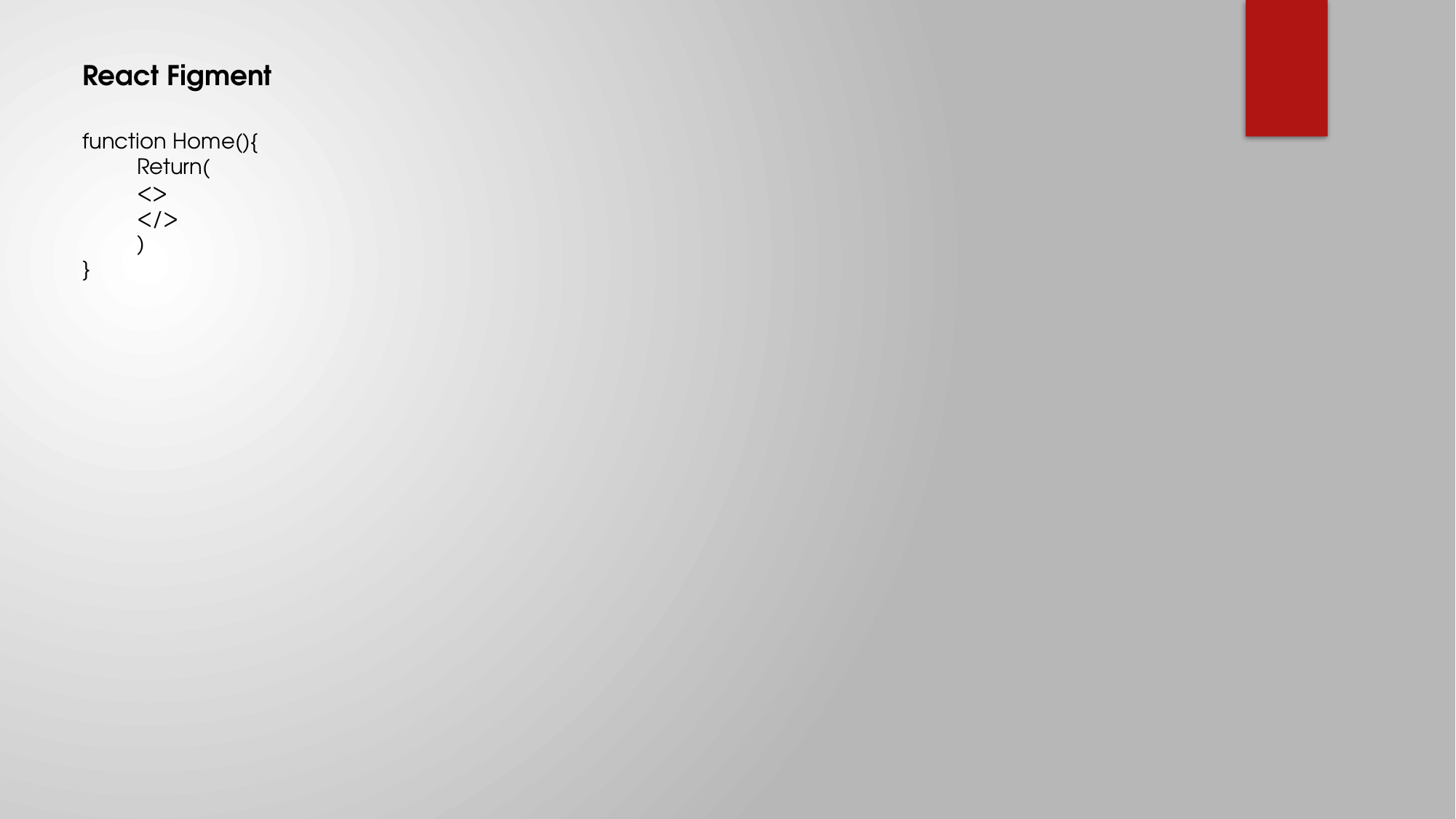

React Figment
function Home(){
Return(
<>
</>
)
}